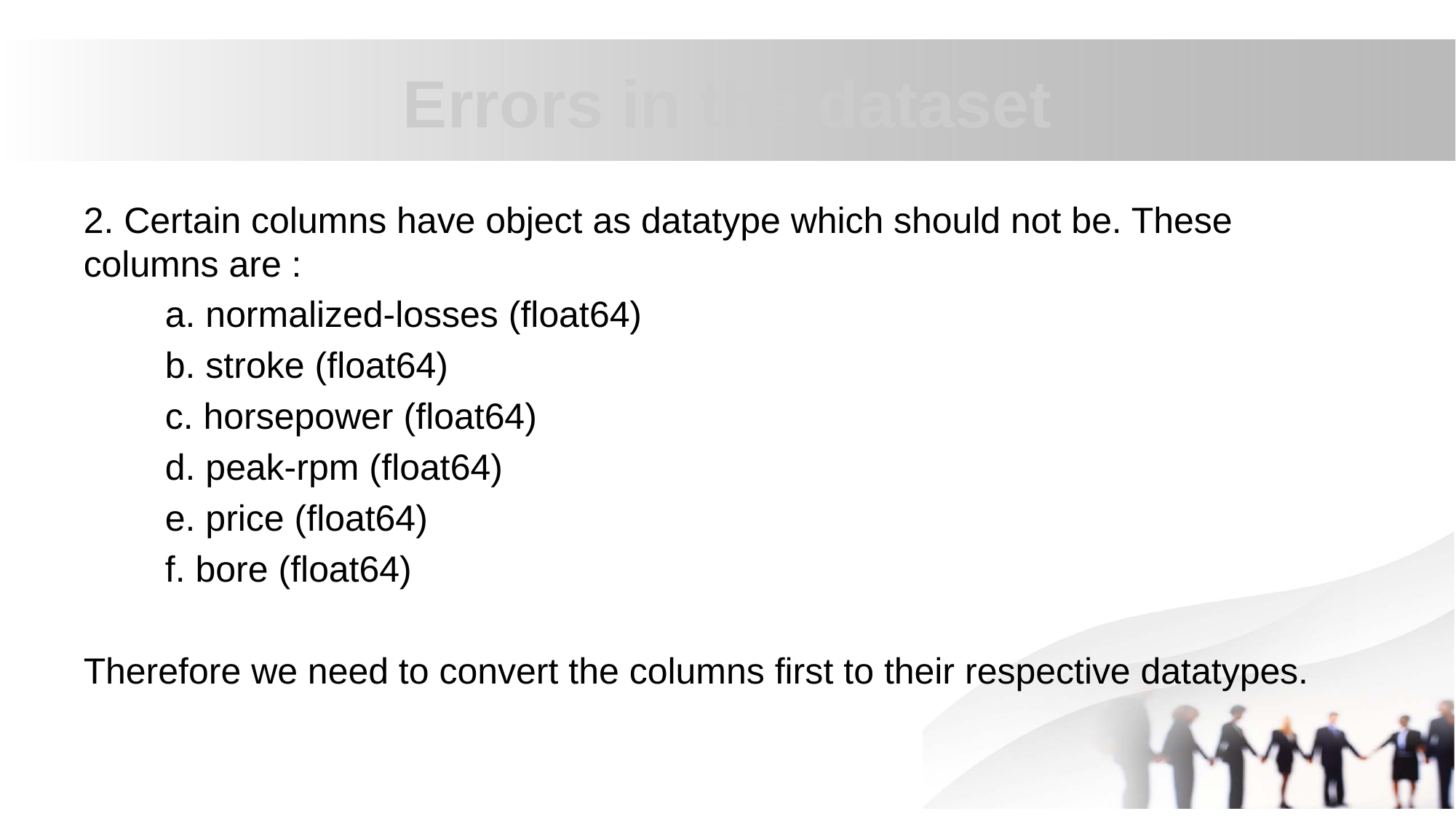

# Errors in the dataset
2. Certain columns have object as datatype which should not be. These columns are :
        a. normalized-losses (float64)
        b. stroke (float64)
        c. horsepower (float64)
        d. peak-rpm (float64)
        e. price (float64)
        f. bore (float64)

Therefore we need to convert the columns first to their respective datatypes.